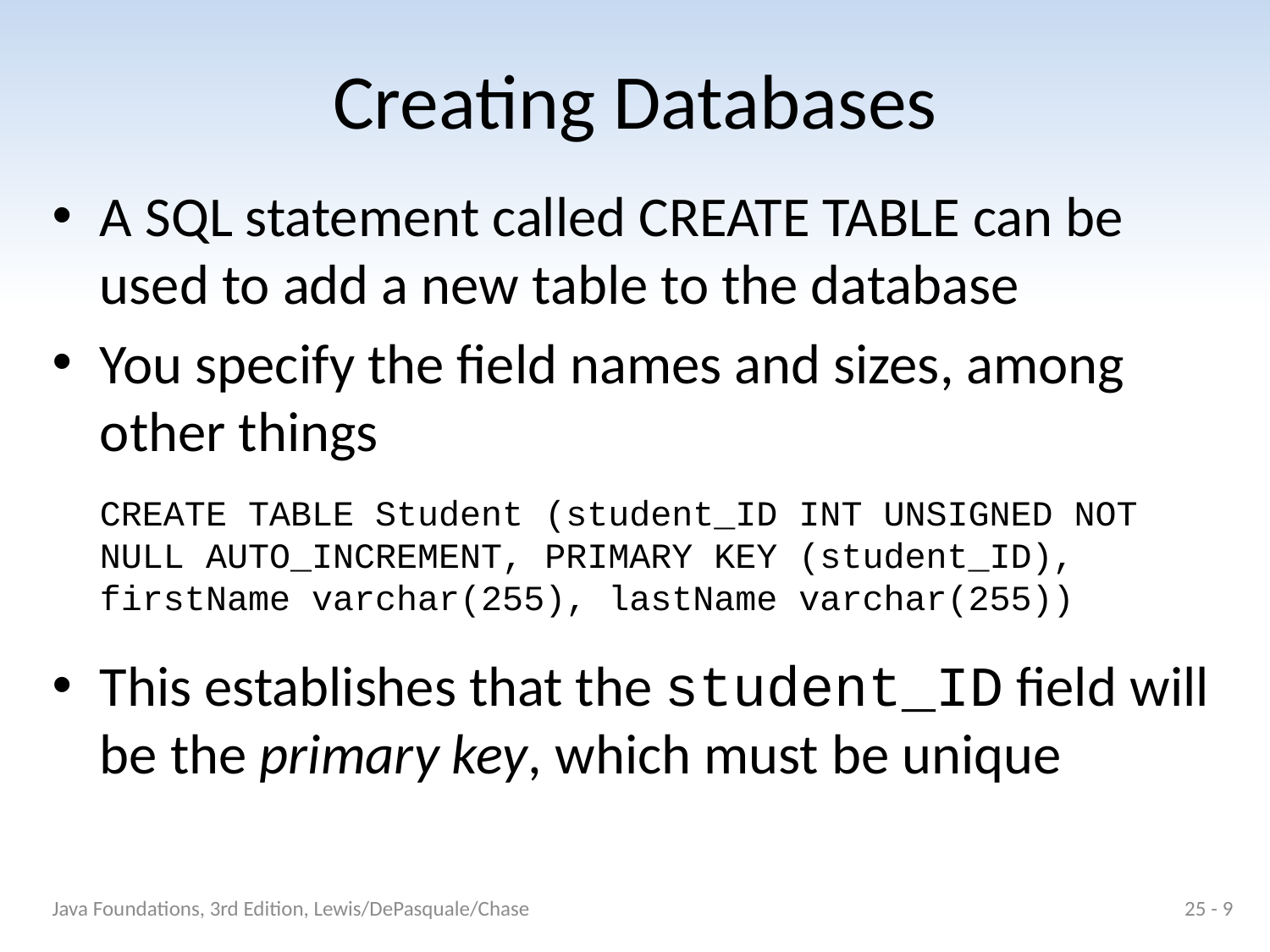

# Creating Databases
A SQL statement called CREATE TABLE can be used to add a new table to the database
You specify the field names and sizes, among other things
	CREATE TABLE Student (student_ID INT UNSIGNED NOT NULL AUTO_INCREMENT, PRIMARY KEY (student_ID), firstName varchar(255), lastName varchar(255))
This establishes that the student_ID field will be the primary key, which must be unique
Java Foundations, 3rd Edition, Lewis/DePasquale/Chase
25 - 9